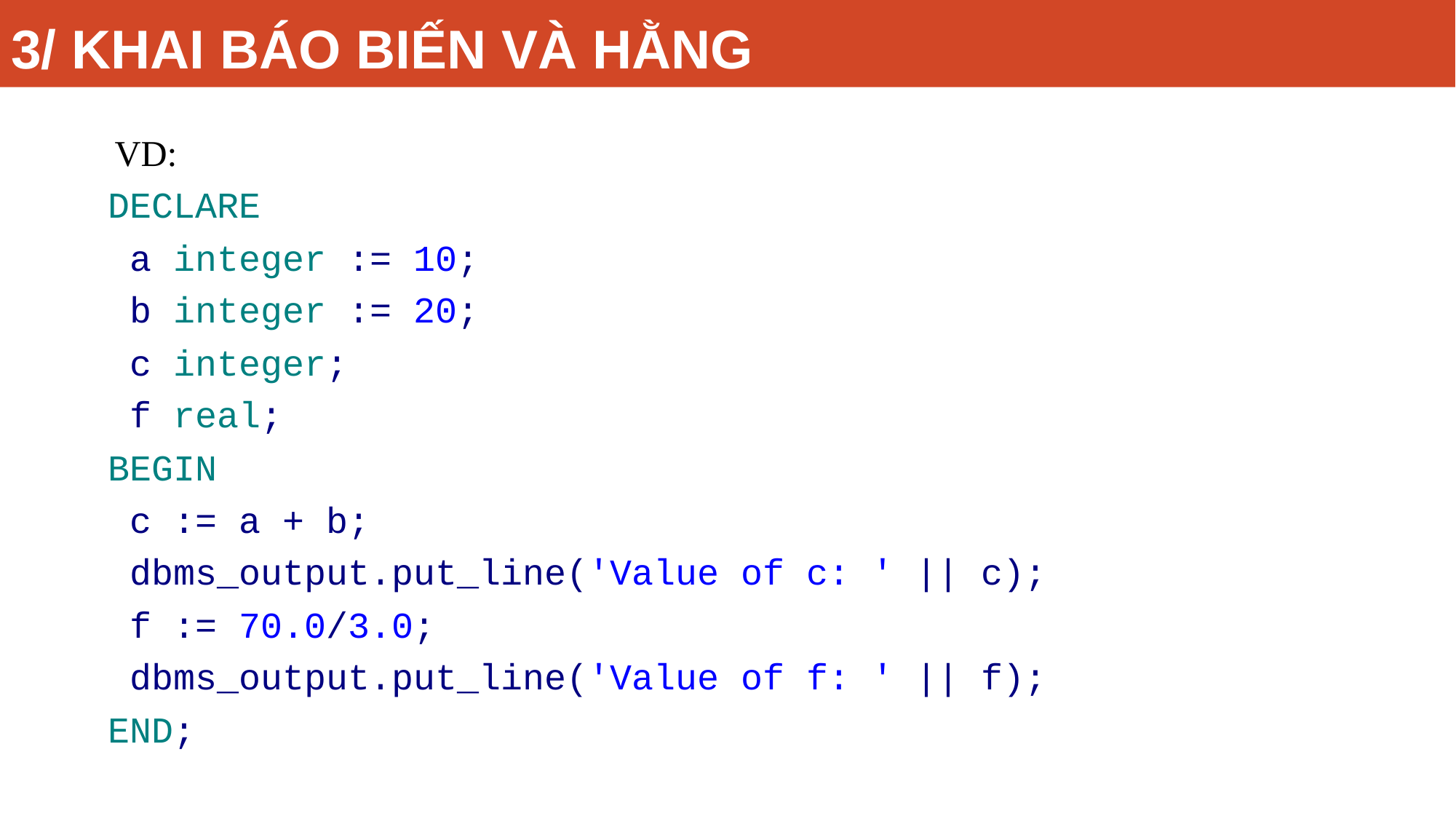

# 3/ KHAI BÁO BIẾN VÀ HẰNG
VD:
DECLARE
 a integer := 10;
 b integer := 20;
 c integer;
 f real;
BEGIN
 c := a + b;
 dbms_output.put_line('Value of c: ' || c);
 f := 70.0/3.0;
 dbms_output.put_line('Value of f: ' || f);
END;